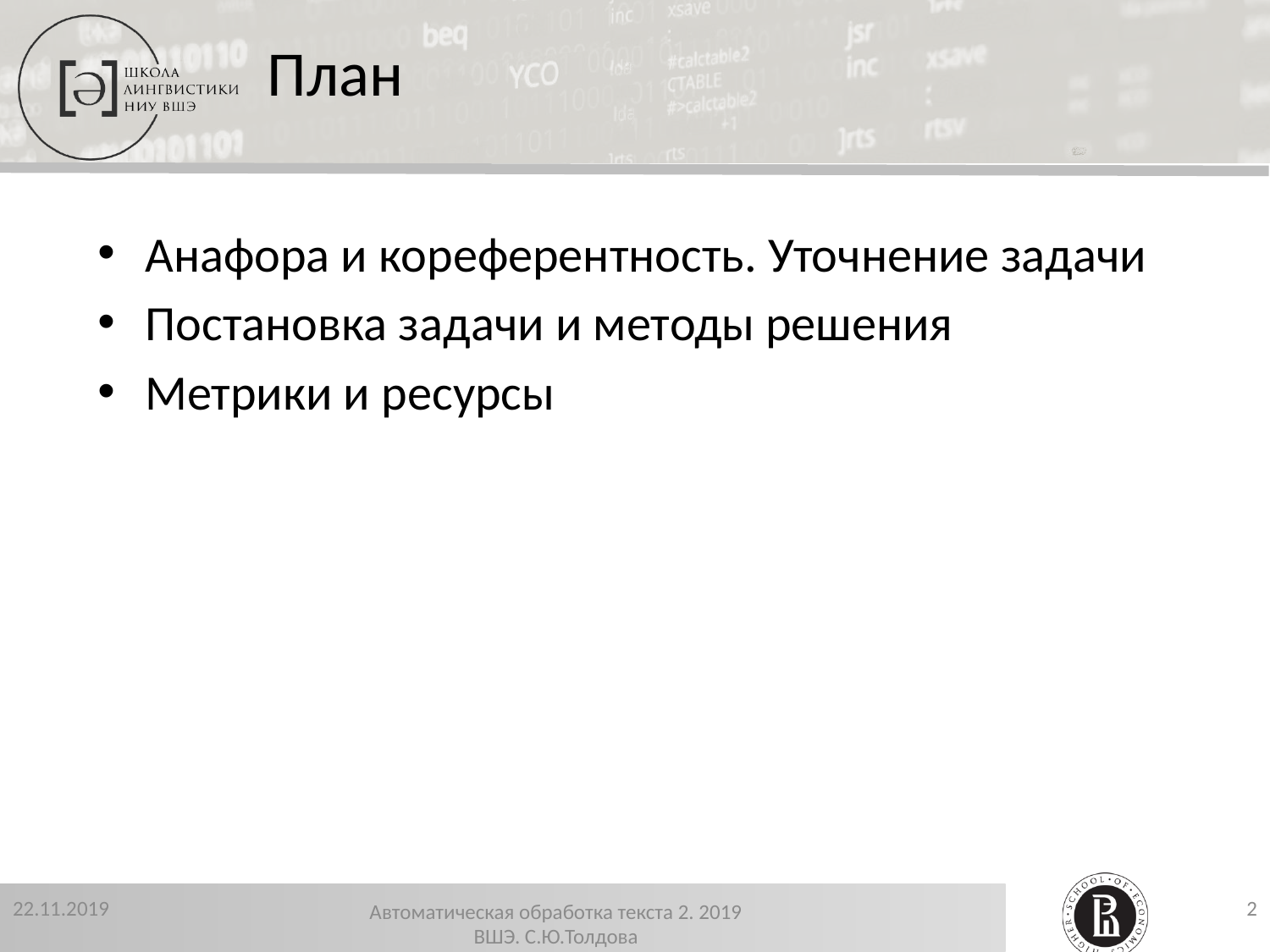

План
Анафора и кореферентность. Уточнение задачи
Постановка задачи и методы решения
Метрики и ресурсы
22.11.2019
2
Автоматическая обработка текста 2. 2019 ВШЭ. С.Ю.Толдова